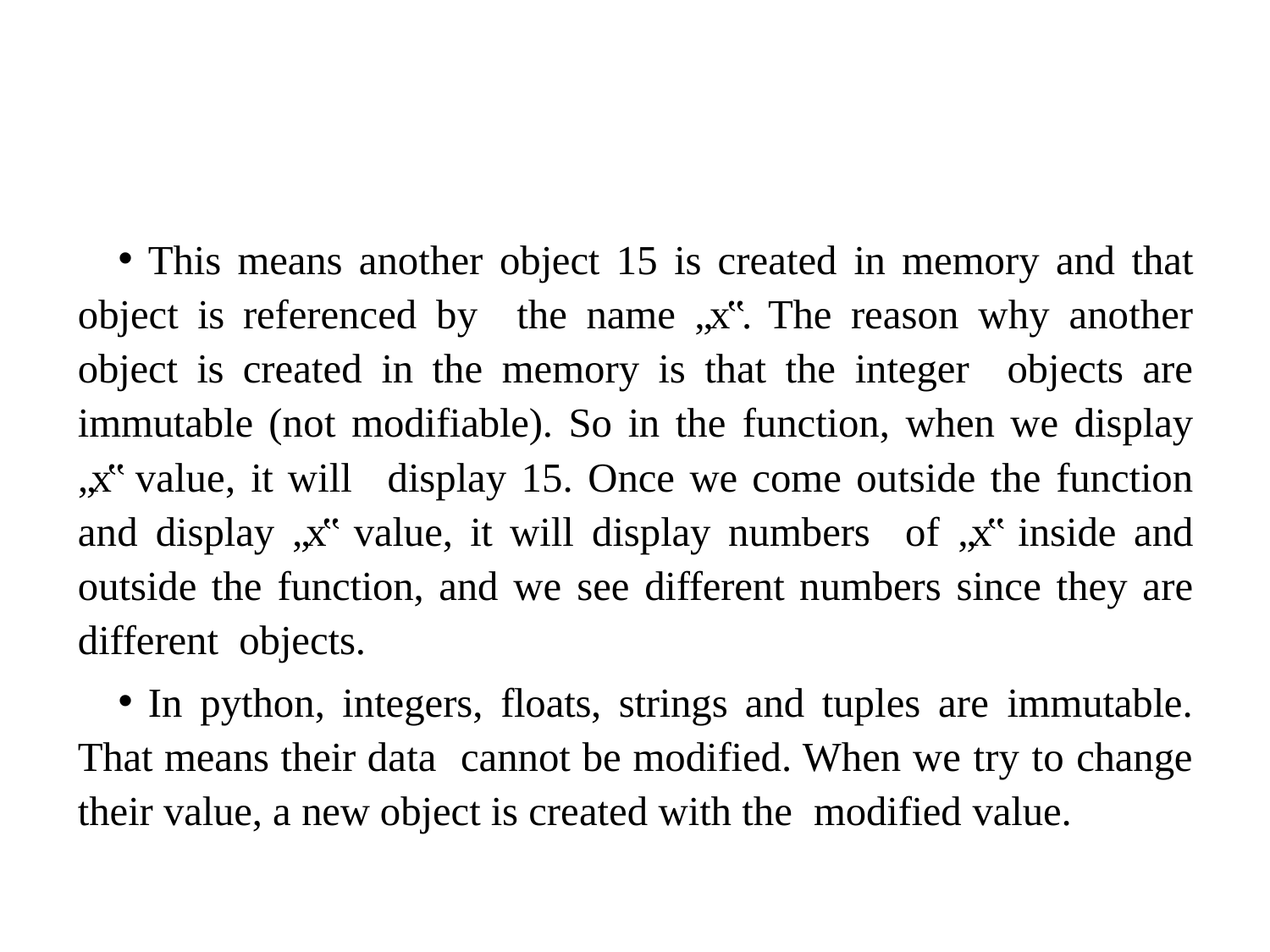

#
This means another object 15 is created in memory and that object is referenced by  the name „x‟. The reason why another object is created in the memory is that the integer  objects are immutable (not modifiable). So in the function, when we display „x‟ value, it will  display 15. Once we come outside the function and display „x‟ value, it will display numbers  of „x‟ inside and outside the function, and we see different numbers since they are different  objects.
In python, integers, floats, strings and tuples are immutable. That means their data  cannot be modified. When we try to change their value, a new object is created with the  modified value.